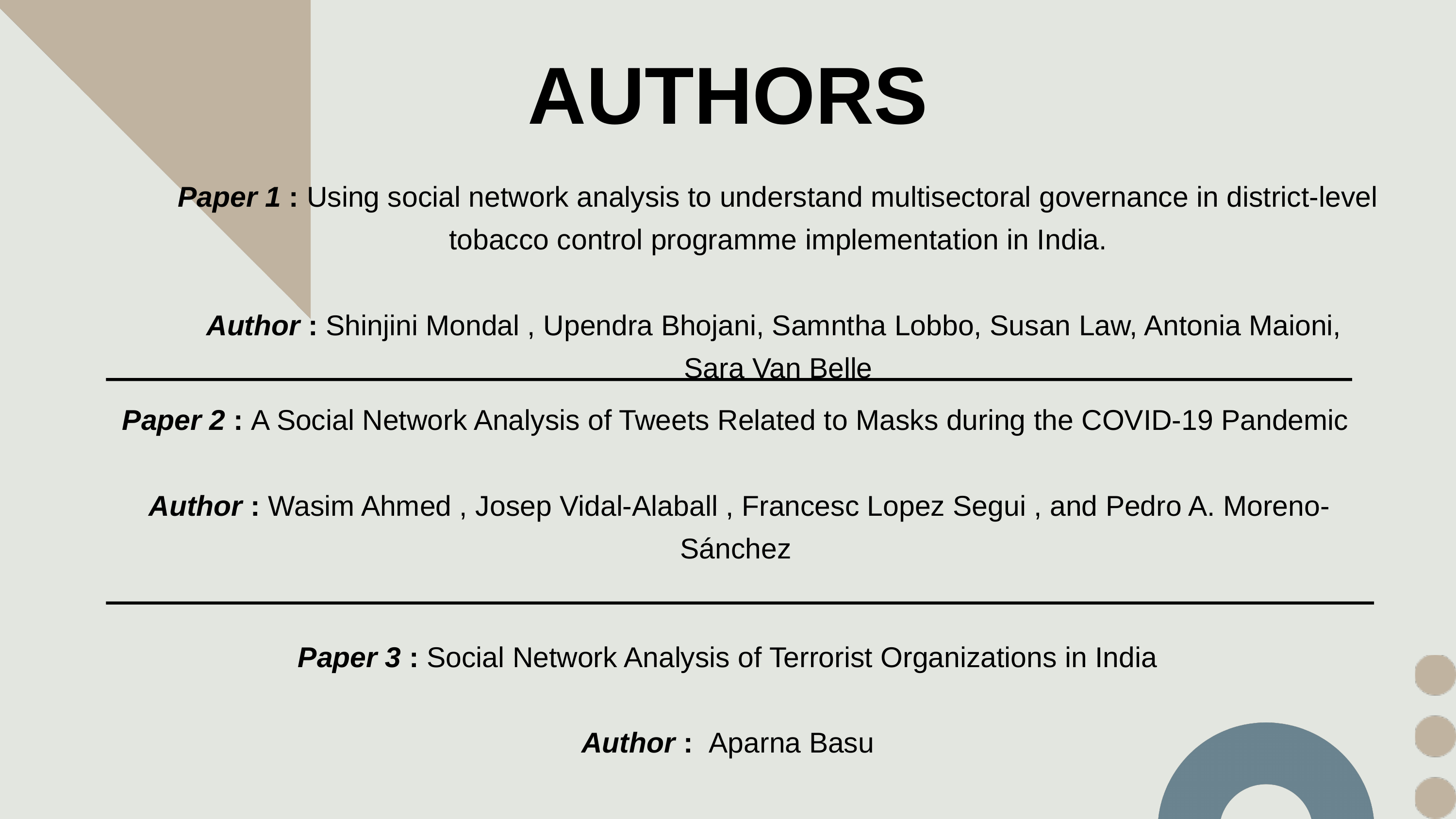

AUTHORS
Paper 1 : Using social network analysis to understand multisectoral governance in district-level tobacco control programme implementation in India.

Author : Shinjini Mondal , Upendra Bhojani, Samntha Lobbo, Susan Law, Antonia Maioni,
Sara Van Belle

Paper 2 : A Social Network Analysis of Tweets Related to Masks during the COVID-19 Pandemic

Author : Wasim Ahmed , Josep Vidal-Alaball , Francesc Lopez Segui , and Pedro A. Moreno-Sánchez

Paper 3 : Social Network Analysis of Terrorist Organizations in India

Author :  Aparna Basu